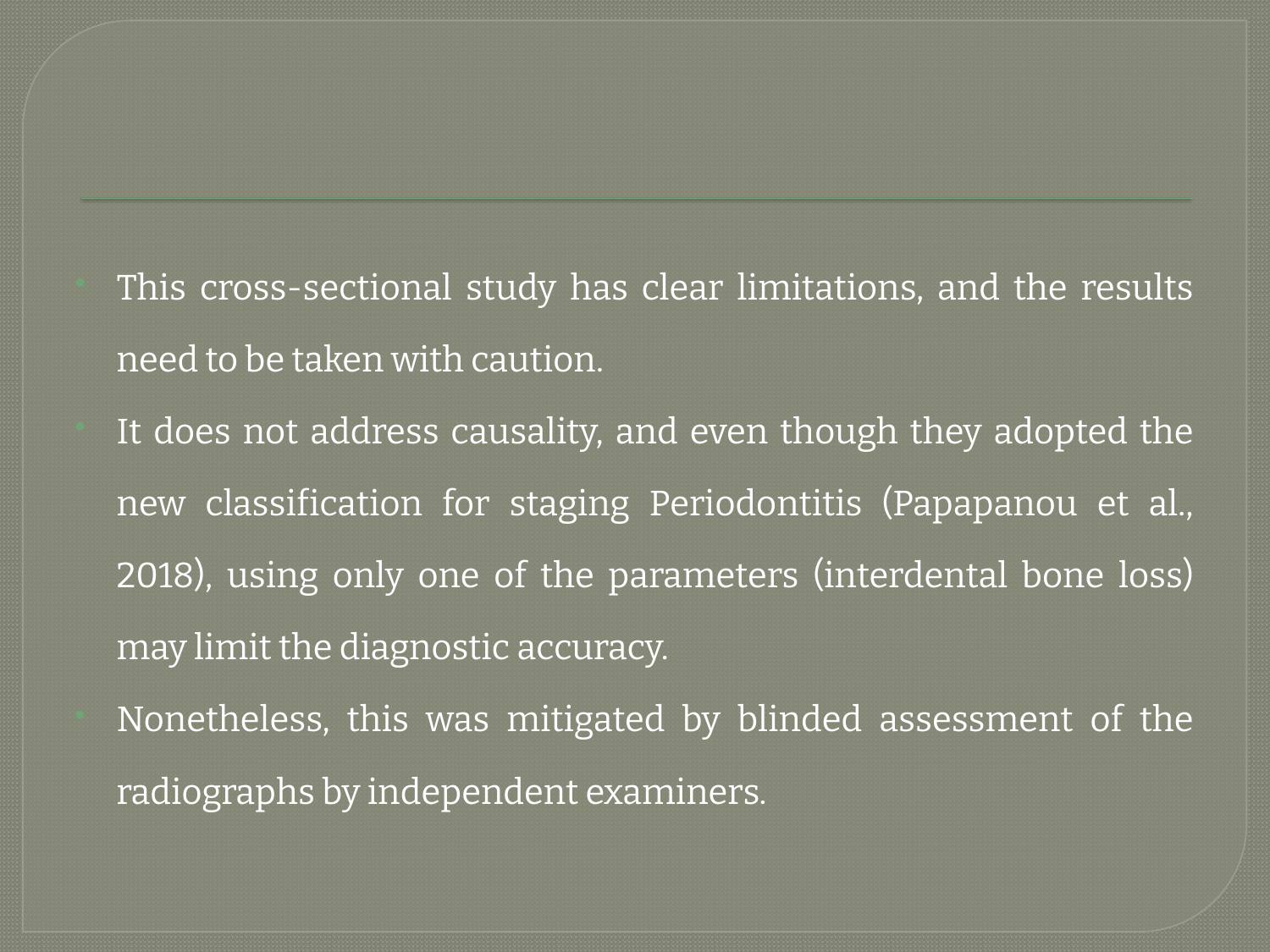

#
This cross-sectional study has clear limitations, and the results need to be taken with caution.
It does not address causality, and even though they adopted the new classification for staging Periodontitis (Papapanou et al., 2018), using only one of the parameters (interdental bone loss) may limit the diagnostic accuracy.
Nonetheless, this was mitigated by blinded assessment of the radiographs by independent examiners.